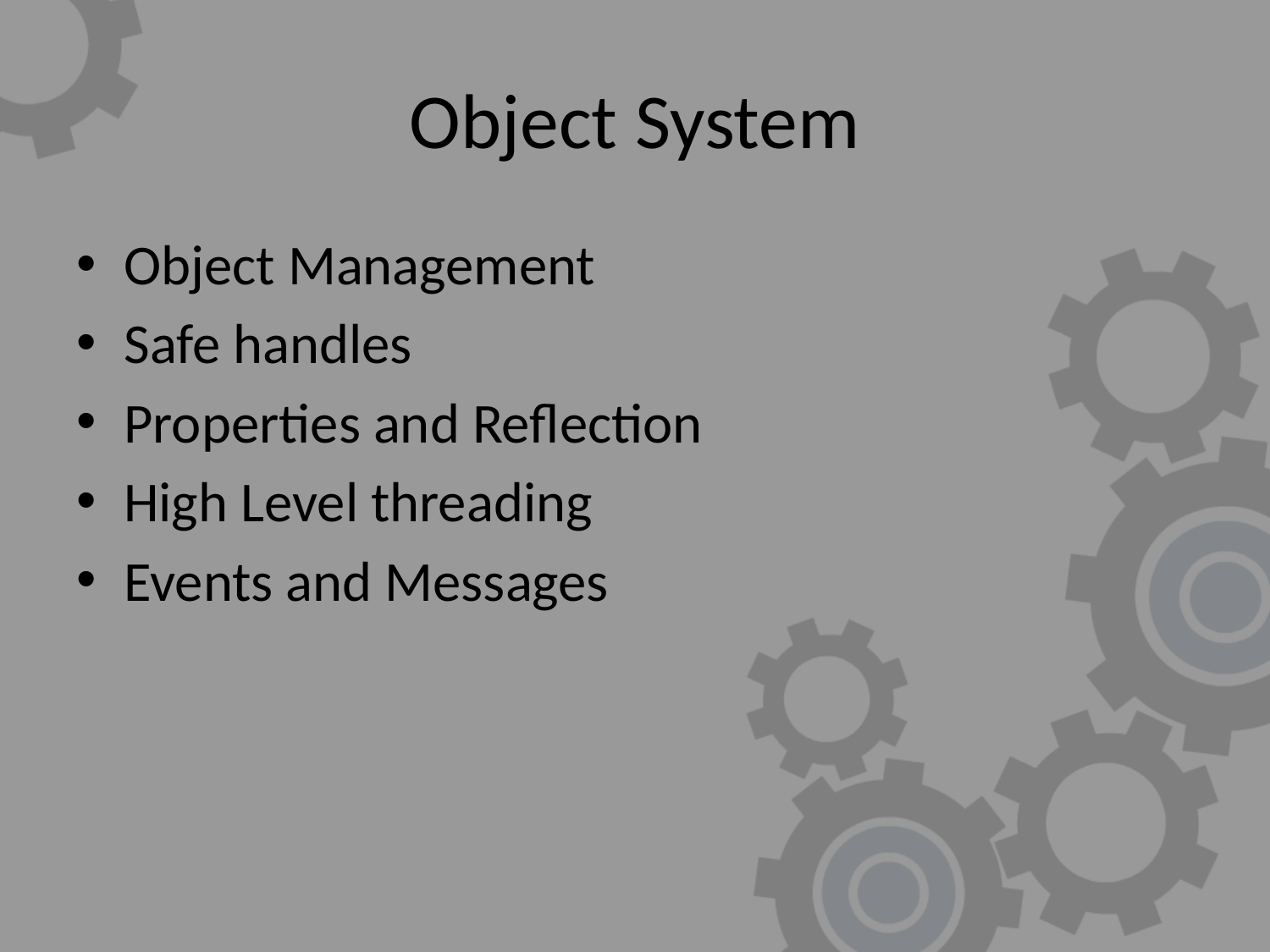

# Object System
Object Management
Safe handles
Properties and Reflection
High Level threading
Events and Messages